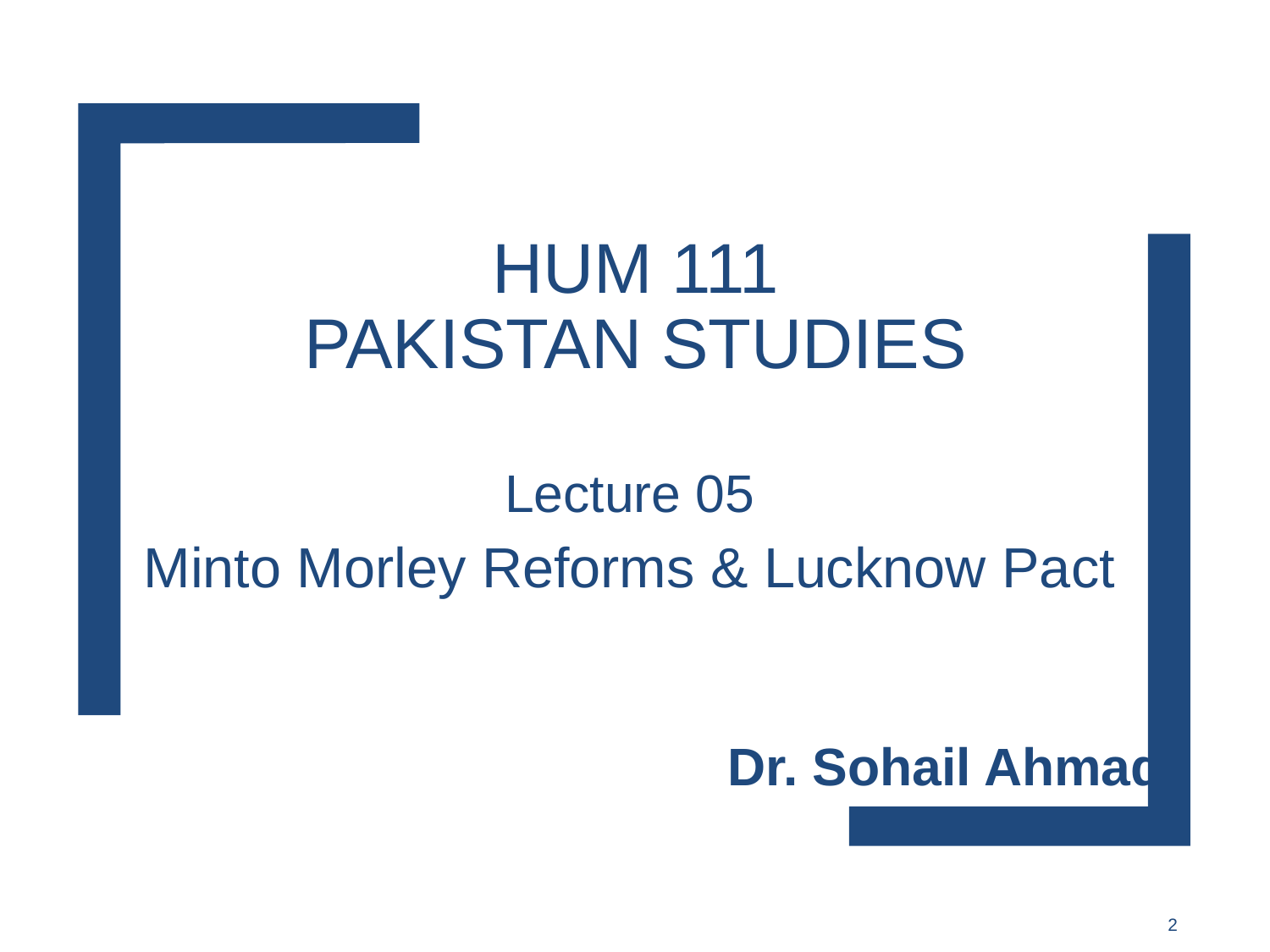

# HUM 111 Pakistan Studies
Lecture 05
Minto Morley Reforms & Lucknow Pact
Dr. Sohail Ahmad
2